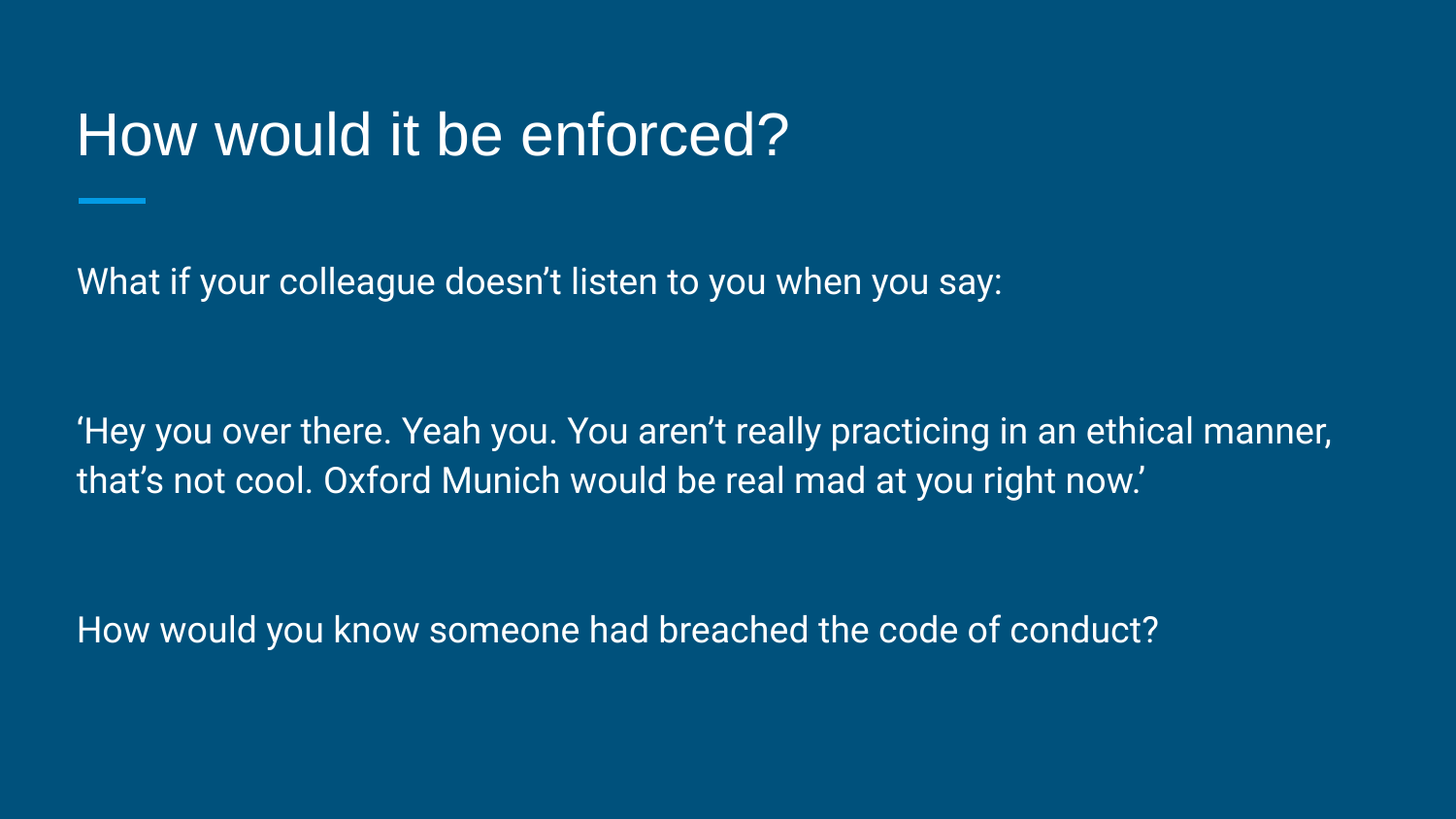

# How would it be enforced?
What if your colleague doesn’t listen to you when you say:

‘Hey you over there. Yeah you. You aren’t really practicing in an ethical manner, that’s not cool. Oxford Munich would be real mad at you right now.’

How would you know someone had breached the code of conduct?